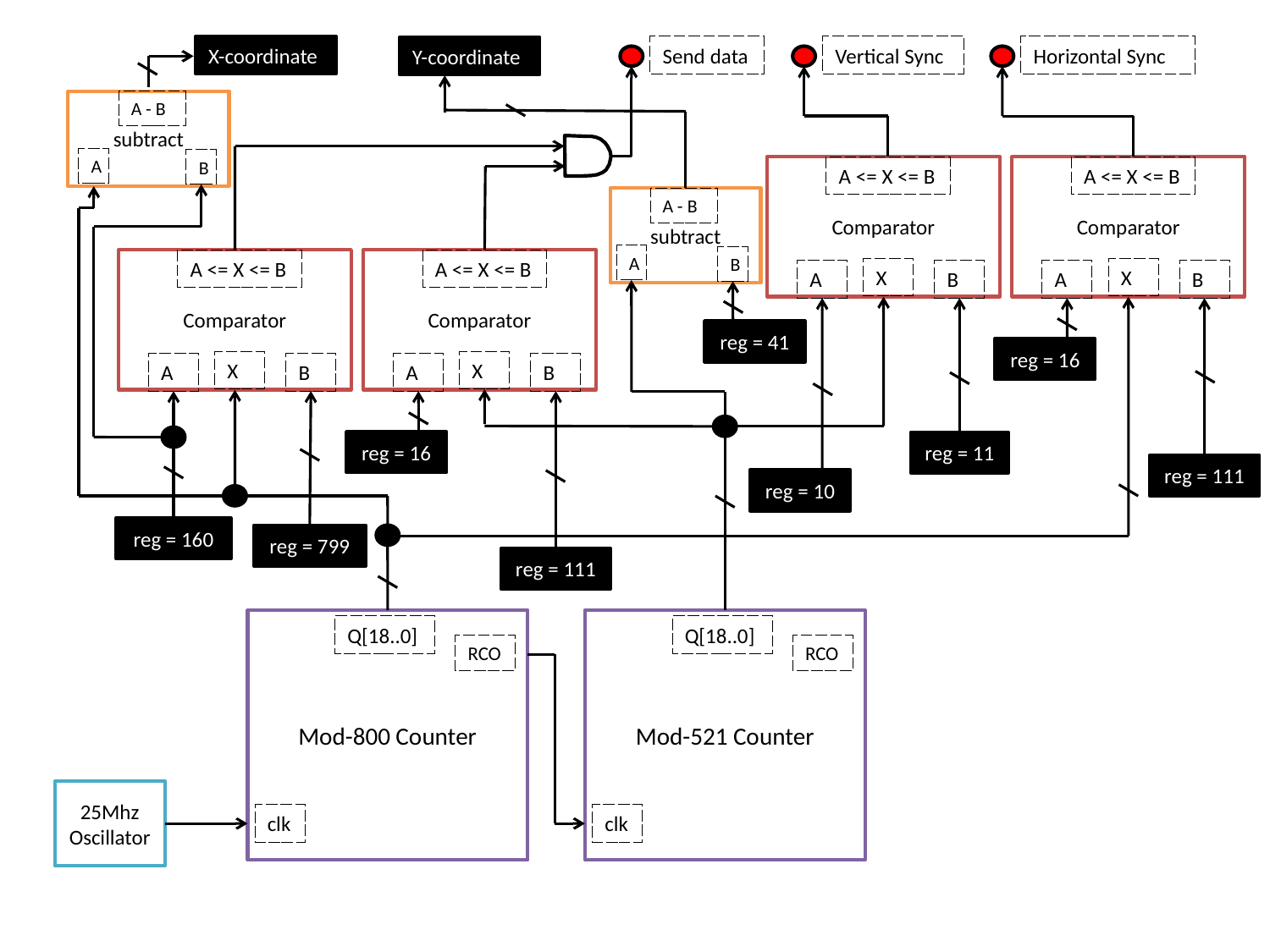

X-coordinate
Send data
Vertical Sync
Horizontal Sync
Y-coordinate

subtract
A - B

A
B
Comparator
A <= X <= B
Comparator
A <= X <= B
subtract
A - B
A
B
Comparator
A <= X <= B
Comparator
A <= X <= B
X
X
B
B
A
A
reg = 41
reg = 16
X
X
B
B
A
A

reg = 16
reg = 11
reg = 111
reg = 10

reg = 160
reg = 799

reg = 111
Mod-800 Counter
Mod-521 Counter
Q[18..0]
Q[18..0]
RCO
RCO
25Mhz Oscillator
clk
clk